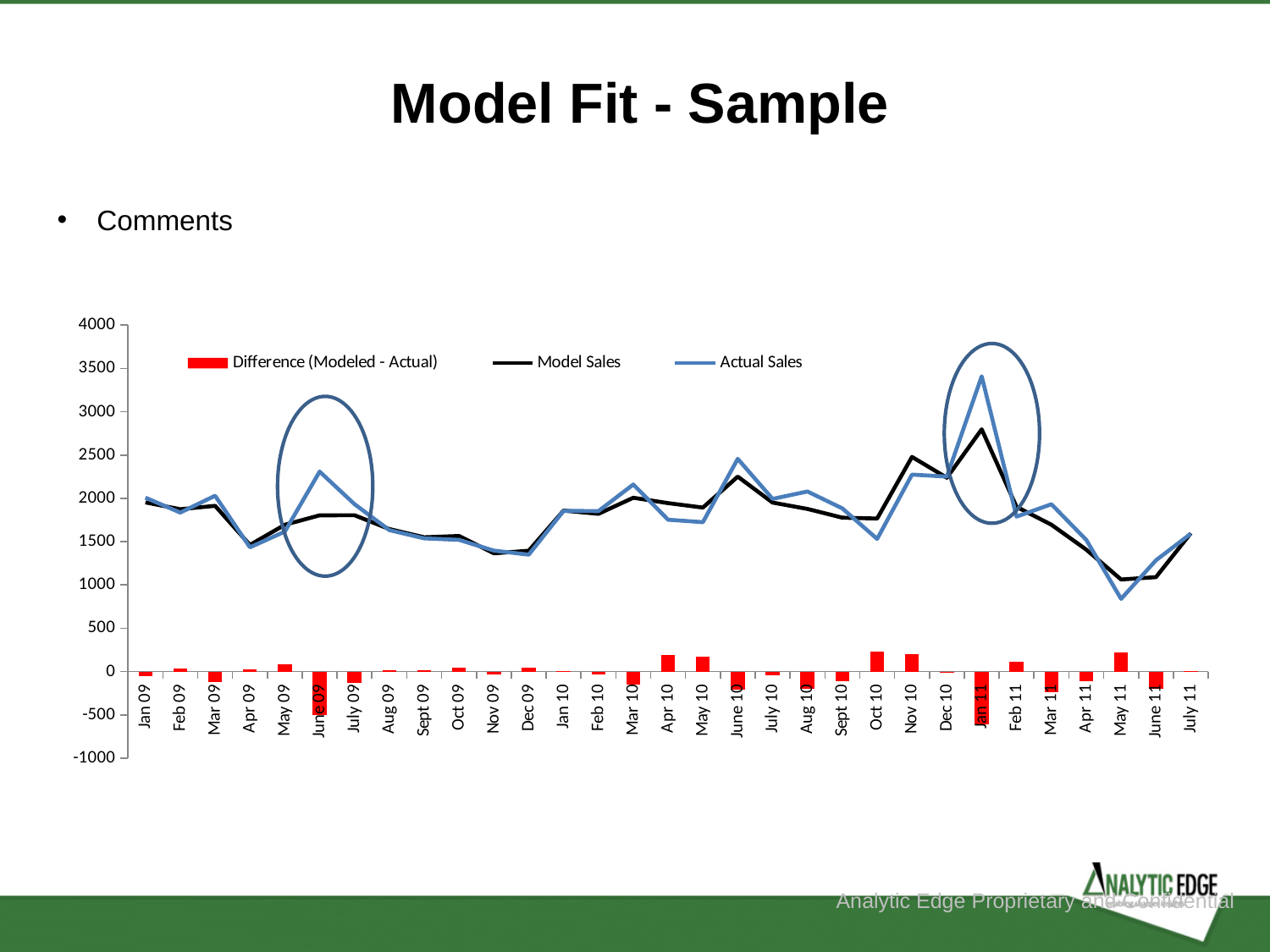

Model Fit - Sample
Comments

### Chart

| Category | Difference (Modeled - Actual) | Model Sales | Actual Sales |
|---|---|---|---|
| Jan 09 | -54.544948751746006 | 1953.455051248254 | 2008.0 |
| Feb 09 | 38.61383403836021 | 1874.6138340383602 | 1836.0 |
| Mar 09 | -116.24915266947119 | 1913.7508473305288 | 2030.0 |
| Apr 09 | 27.658576557430706 | 1462.6585765574307 | 1435.0 |
| May 09 | 79.2261981944589 | 1695.226198194459 | 1616.0 |
| June 09 | -504.8735192342235 | 1804.1264807657765 | 2309.0 |
| July 09 | -128.00318631022105 | 1804.996813689779 | 1933.0 |
| Aug 09 | 12.333926986377037 | 1645.333926986377 | 1633.0 |
| Sept 09 | 12.923866580998038 | 1550.923866580998 | 1538.0 |
| Oct 09 | 44.54701861454873 | 1565.5470186145487 | 1521.0 |
| Nov 09 | -32.14782644437241 | 1364.8521735556276 | 1397.0 |
| Dec 09 | 45.57325079135626 | 1395.5732507913563 | 1350.0 |
| Jan 10 | 2.545079343729185 | 1858.5450793437292 | 1856.0 |
| Feb 10 | -31.916142296289763 | 1821.0838577037102 | 1853.0 |
| Mar 10 | -152.84155693087496 | 2007.158443069125 | 2160.0 |
| Apr 10 | 191.65047152195848 | 1944.6504715219585 | 1753.0 |
| May 10 | 168.60519068114445 | 1893.6051906811444 | 1725.0 |
| June 10 | -204.6572514270315 | 2251.3427485729685 | 2456.0 |
| July 10 | -43.072928022887254 | 1950.9270719771127 | 1994.0 |
| Aug 10 | -200.90125997814334 | 1878.0987400218567 | 2079.0 |
| Sept 10 | -107.36575703603853 | 1776.6342429639615 | 1884.0 |
| Oct 10 | 235.0307154094703 | 1767.0307154094703 | 1532.0 |
| Nov 10 | 204.6572515343846 | 2478.6572515343846 | 2274.0 |
| Dec 10 | -13.235233722984503 | 2237.7647662770155 | 2251.0 |
| Jan 11 | -612.3319785892677 | 2796.6680214107323 | 3409.0 |
| Feb 11 | 112.86689444999752 | 1901.8668944499975 | 1789.0 |
| Mar 11 | -236.44512340767596 | 1695.554876592324 | 1932.0 |
| Apr 11 | -112.8647205193272 | 1408.1352794806728 | 1521.0 |
| May 11 | 223.87339141884922 | 1062.8733914188492 | 839.0 |
| June 11 | -195.29039386449745 | 1089.7096061355026 | 1285.0 |
| July 11 | 5.265516745958848 | 1597.2655167459588 | 1592.0 |

Analytic Edge Proprietary and Confidential